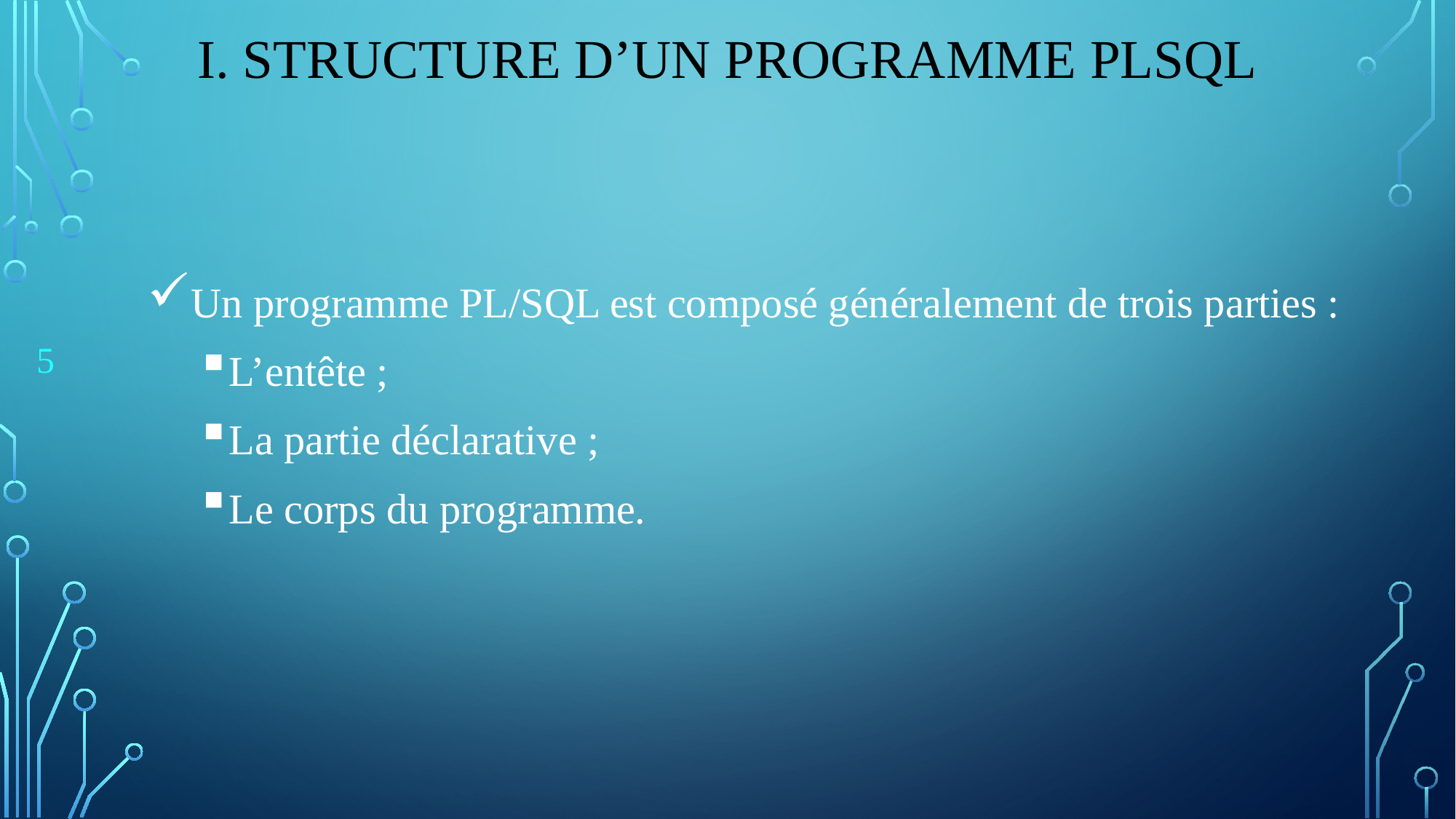

# I. Structure d’un Programme PLSQL
Un programme PL/SQL est composé généralement de trois parties :
L’entête ;
La partie déclarative ;
Le corps du programme.
5